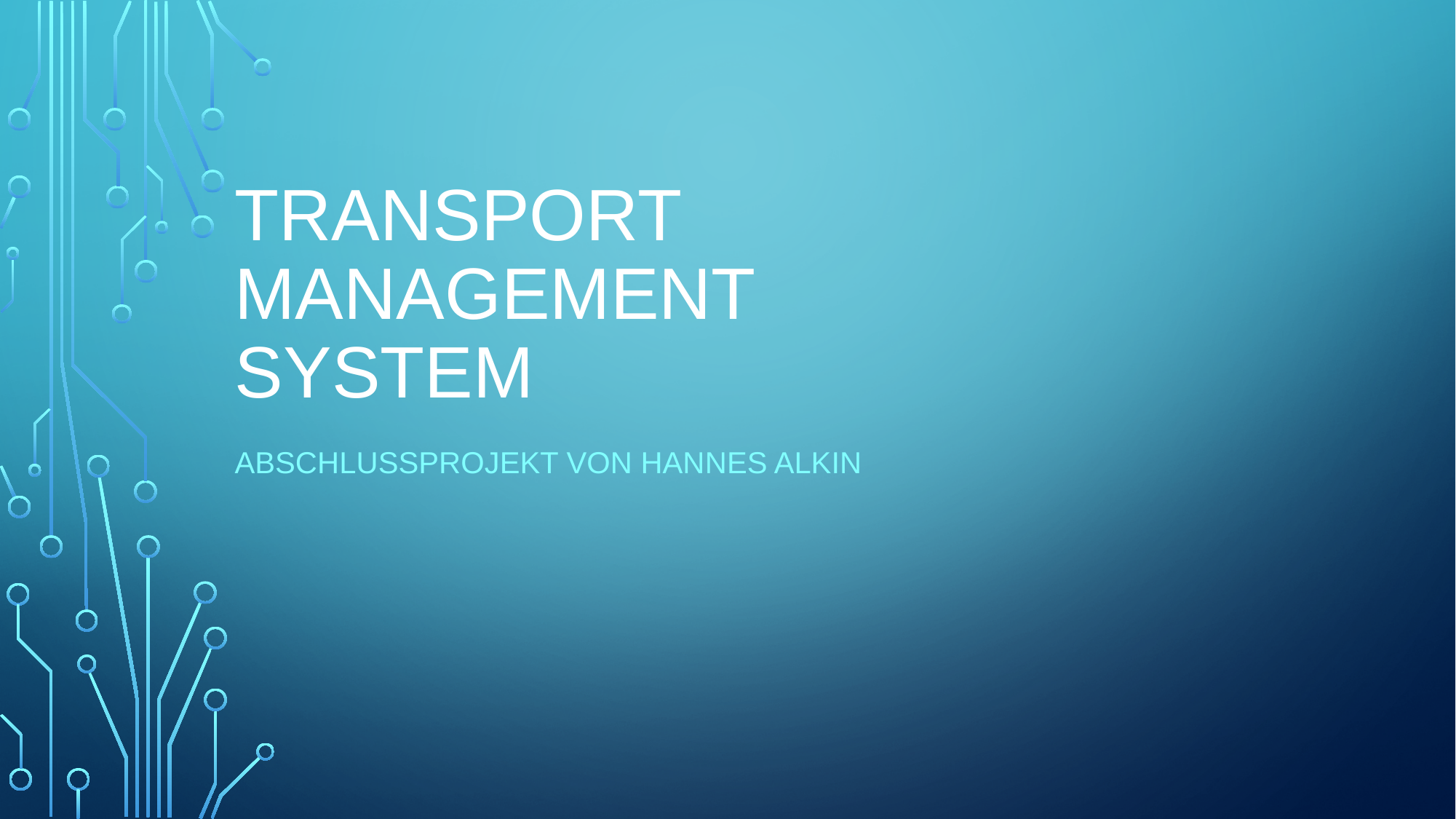

# Transport management system
Abschlussprojekt von hannes alkin